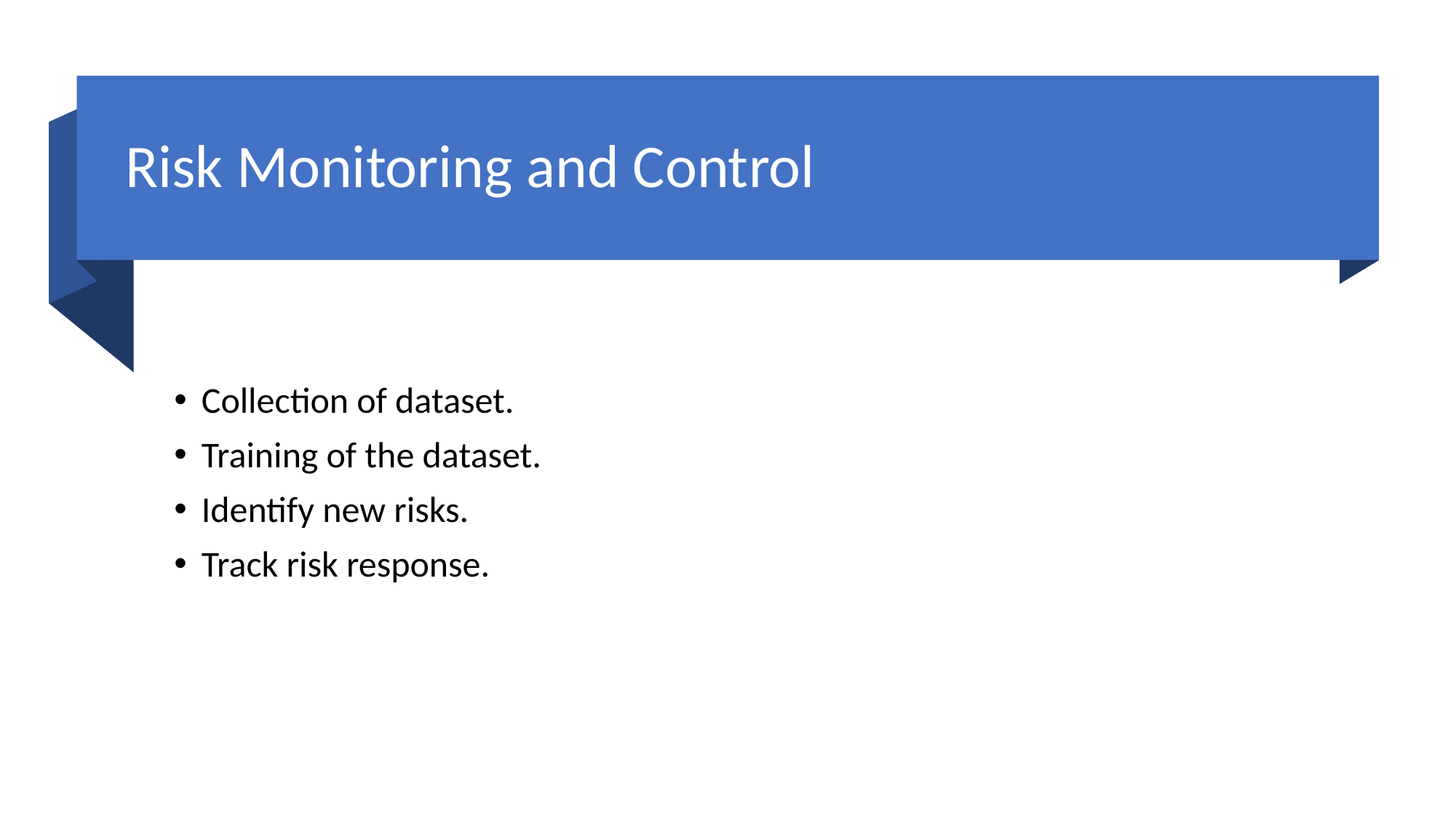

# Risk Monitoring and Control

Collection of dataset.
Training of the dataset.
Identify new risks.
Track risk response.